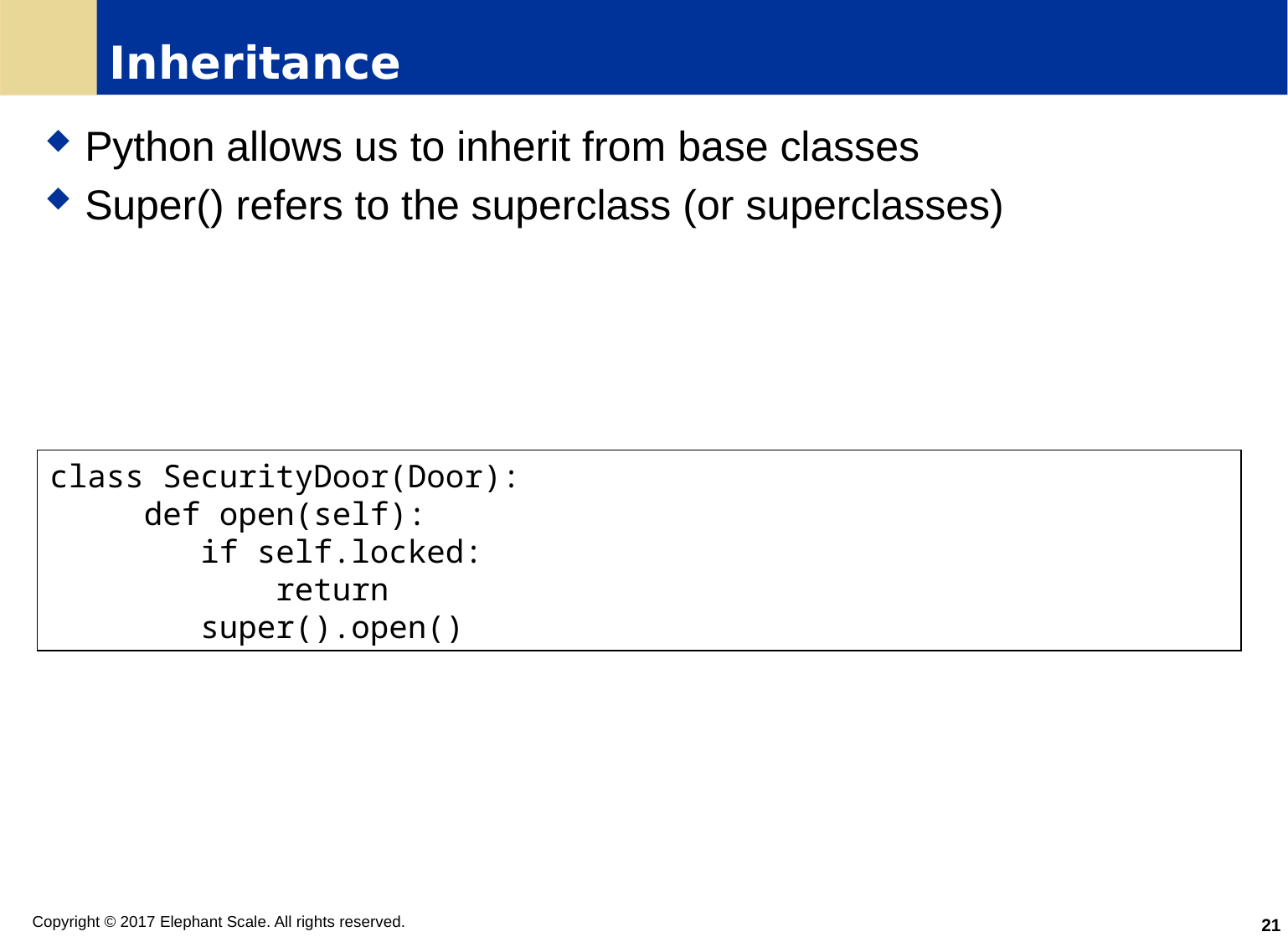

# Inheritance
Python allows us to inherit from base classes
Super() refers to the superclass (or superclasses)
class SecurityDoor(Door):
     def open(self):
        if self.locked:
            return
        super().open()
21
Copyright © 2017 Elephant Scale. All rights reserved.